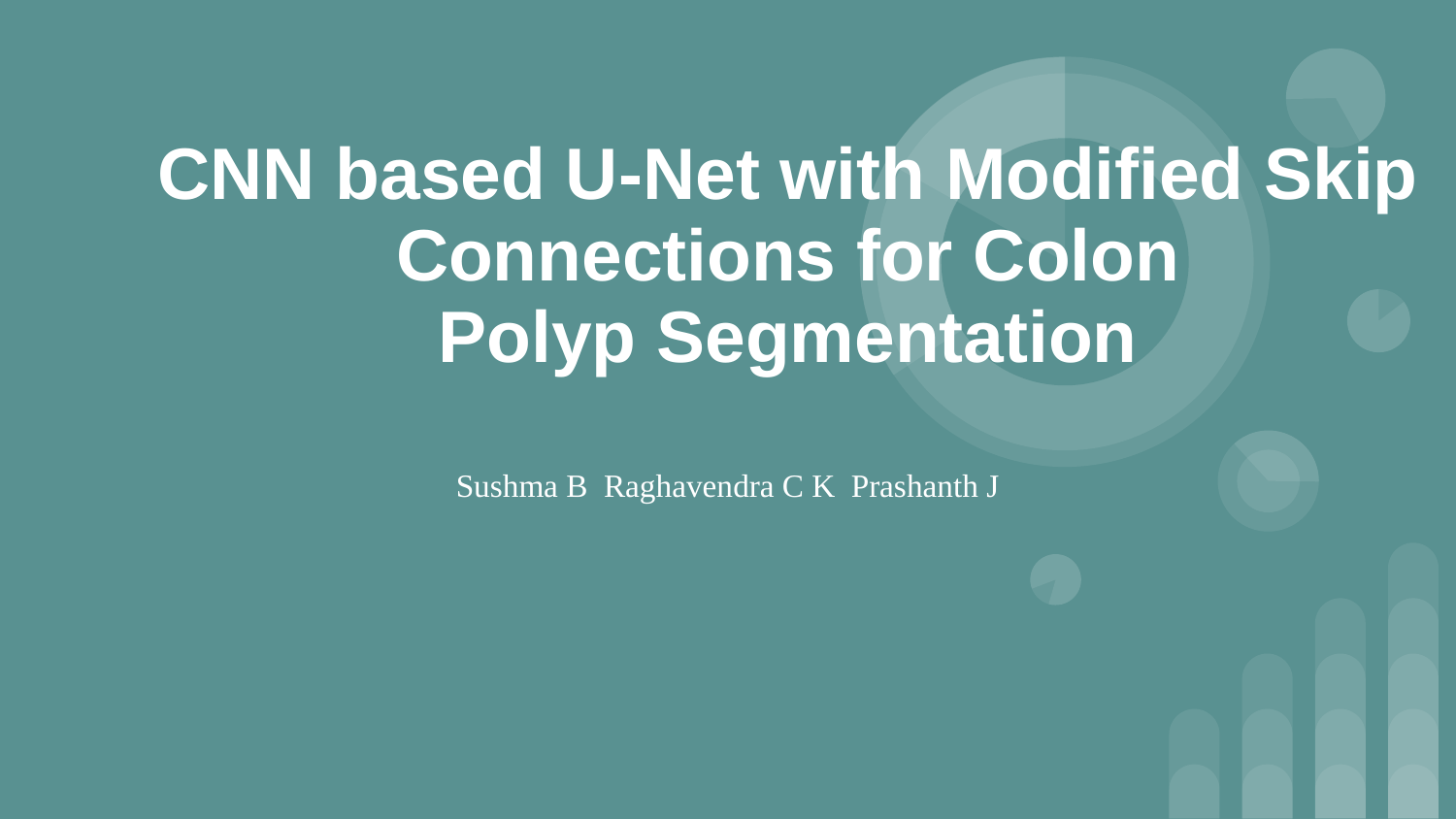

# CNN based U-Net with Modified Skip Connections for Colon
Polyp Segmentation

Sushma B  Raghavendra C K  Prashanth J